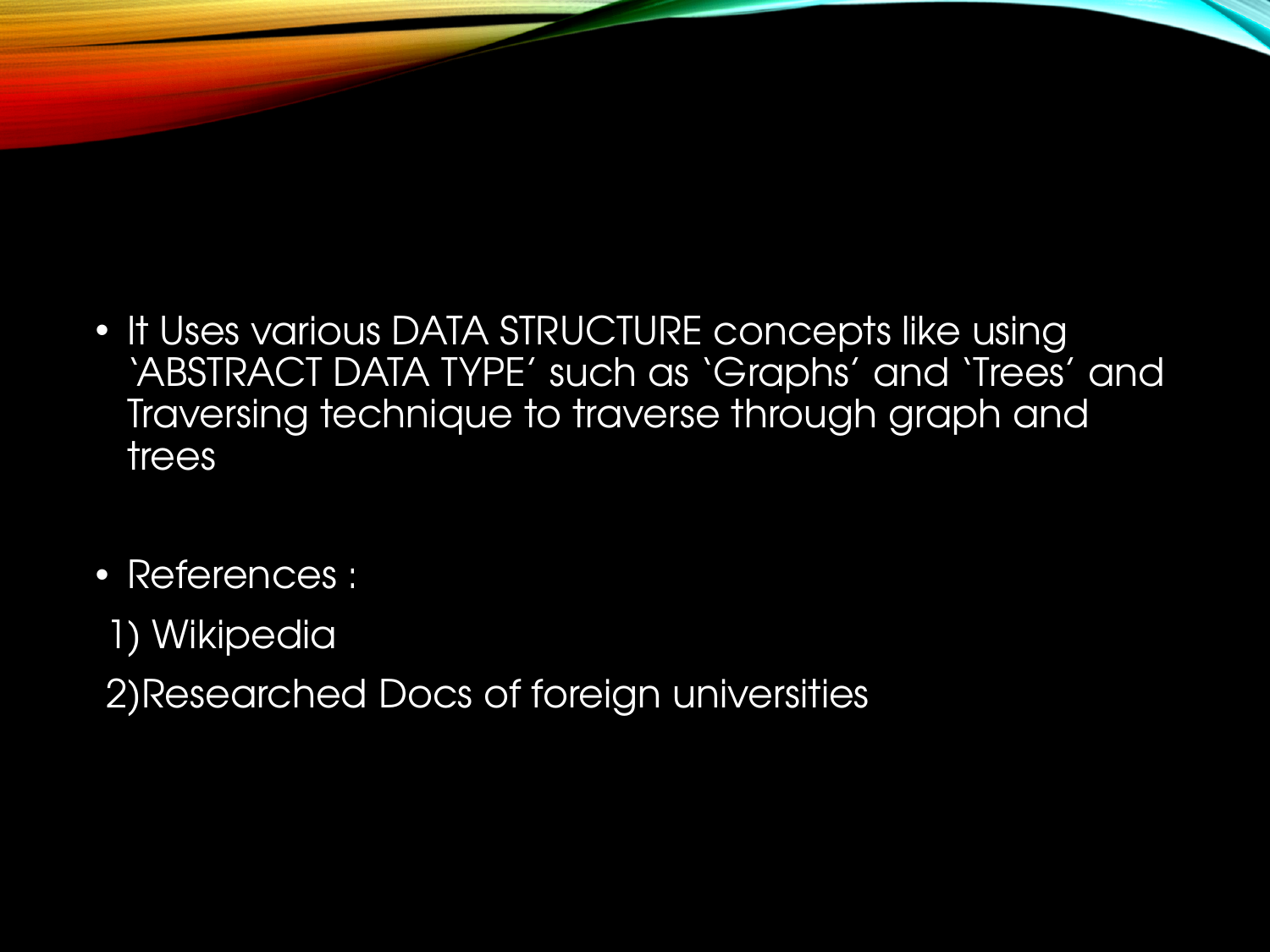

#
It Uses various DATA STRUCTURE concepts like using ‘ABSTRACT DATA TYPE’ such as ‘Graphs’ and ‘Trees’ and Traversing technique to traverse through graph and trees

References :
 1) Wikipedia
 2)Researched Docs of foreign universities